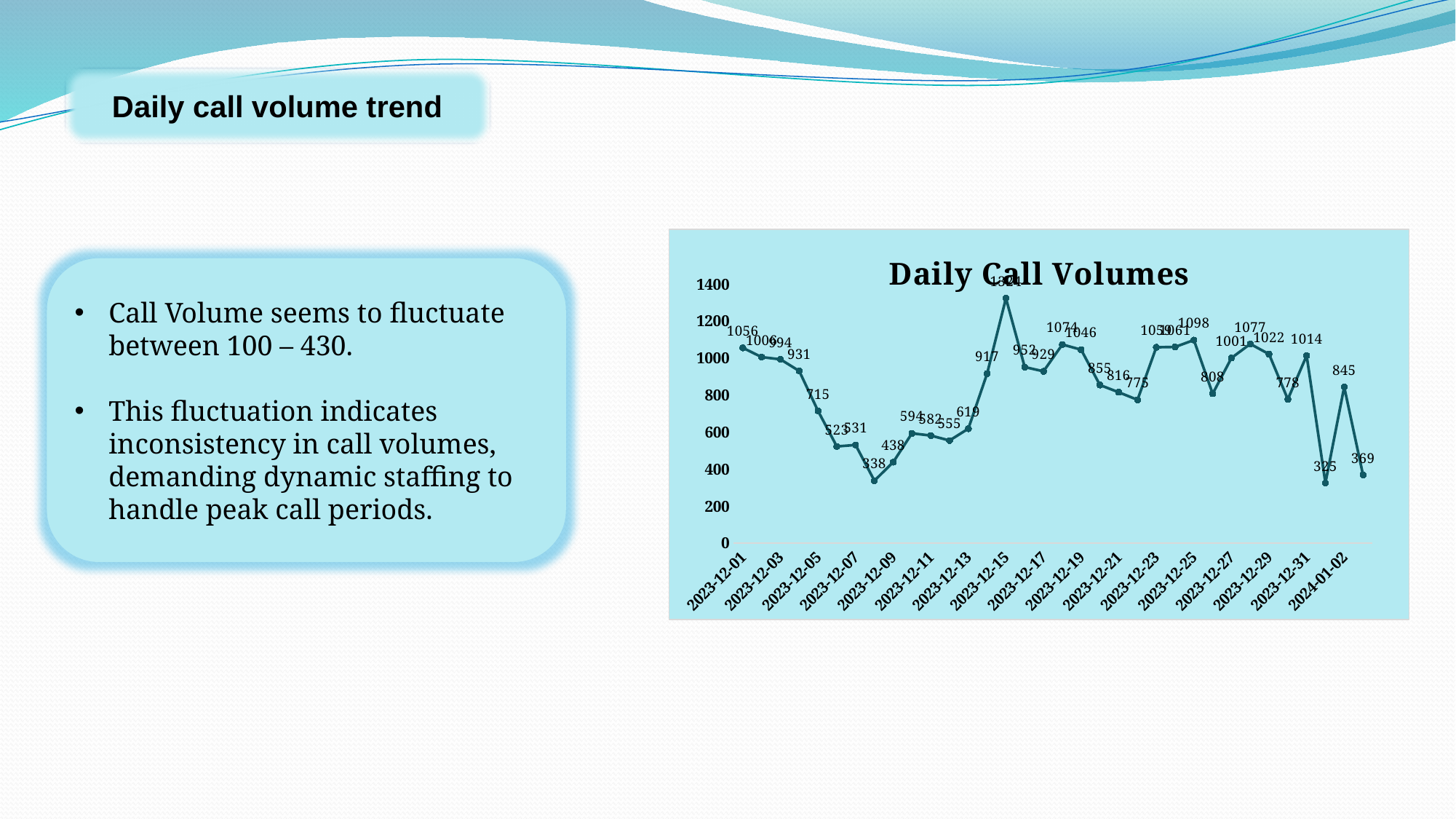

Daily call volume trend

### Chart: Daily Call Volumes

| Category | Total |
|---|---|
| 2023-12-01 | 1056.0 |
| 2023-12-02 | 1006.0 |
| 2023-12-03 | 994.0 |
| 2023-12-04 | 931.0 |
| 2023-12-05 | 715.0 |
| 2023-12-06 | 523.0 |
| 2023-12-07 | 531.0 |
| 2023-12-08 | 338.0 |
| 2023-12-09 | 438.0 |
| 2023-12-10 | 594.0 |
| 2023-12-11 | 582.0 |
| 2023-12-12 | 555.0 |
| 2023-12-13 | 619.0 |
| 2023-12-14 | 917.0 |
| 2023-12-15 | 1324.0 |
| 2023-12-16 | 952.0 |
| 2023-12-17 | 929.0 |
| 2023-12-18 | 1074.0 |
| 2023-12-19 | 1046.0 |
| 2023-12-20 | 855.0 |
| 2023-12-21 | 816.0 |
| 2023-12-22 | 775.0 |
| 2023-12-23 | 1059.0 |
| 2023-12-24 | 1061.0 |
| 2023-12-25 | 1098.0 |
| 2023-12-26 | 808.0 |
| 2023-12-27 | 1001.0 |
| 2023-12-28 | 1077.0 |
| 2023-12-29 | 1022.0 |
| 2023-12-30 | 778.0 |
| 2023-12-31 | 1014.0 |
| 2024-01-01 | 325.0 |
| 2024-01-02 | 845.0 |
| 2024-01-03 | 369.0 |
Call Volume seems to fluctuate between 100 – 430.

This fluctuation indicates inconsistency in call volumes, demanding dynamic staffing to handle peak call periods.